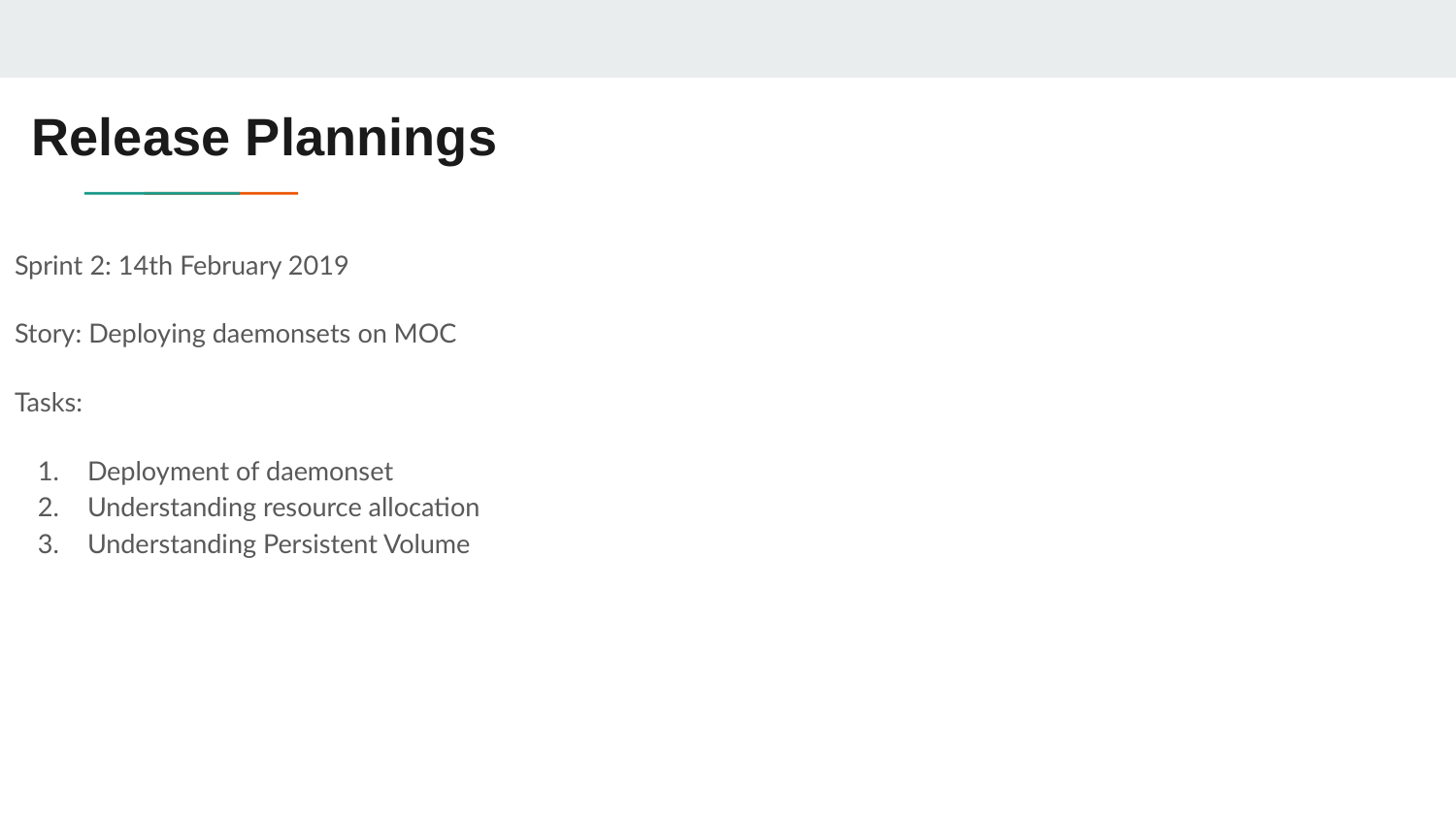

# Release Plannings
Sprint 2: 14th February 2019
Story: Deploying daemonsets on MOC
Tasks:
Deployment of daemonset
Understanding resource allocation
Understanding Persistent Volume